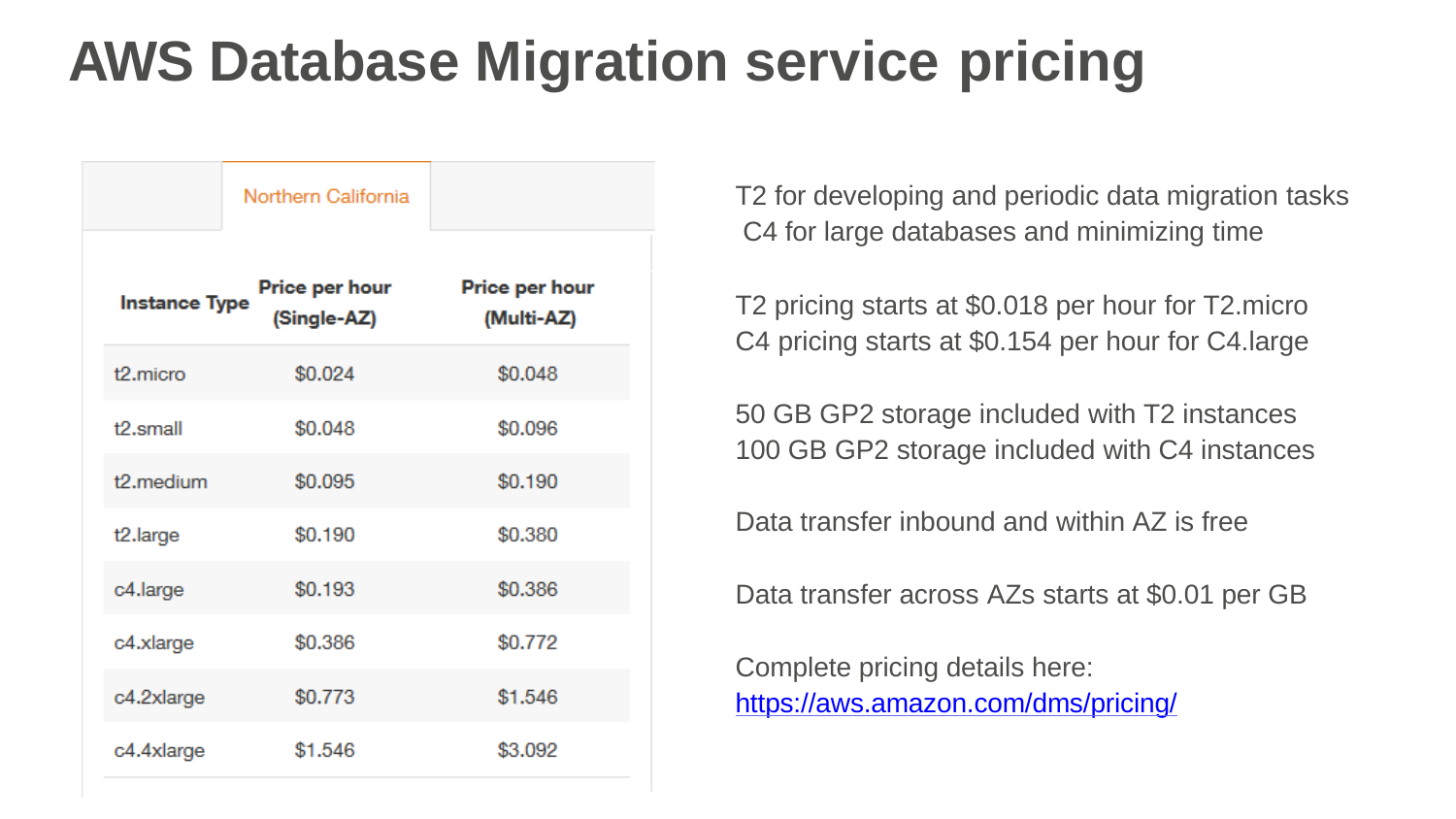

# AWS Database Migration service pricing

T2 for developing and periodic data migration tasks  C4 for large databases and minimizing time

T2 pricing starts at $0.018 per hour for T2.micro
C4 pricing starts at $0.154 per hour for C4.large

50 GB GP2 storage included with T2 instances  100 GB GP2 storage included with C4 instances
Data transfer inbound and within AZ is free  Data transfer across AZs starts at $0.01 per GB

Complete pricing details here:  https://aws.amazon.com/dms/pricing/